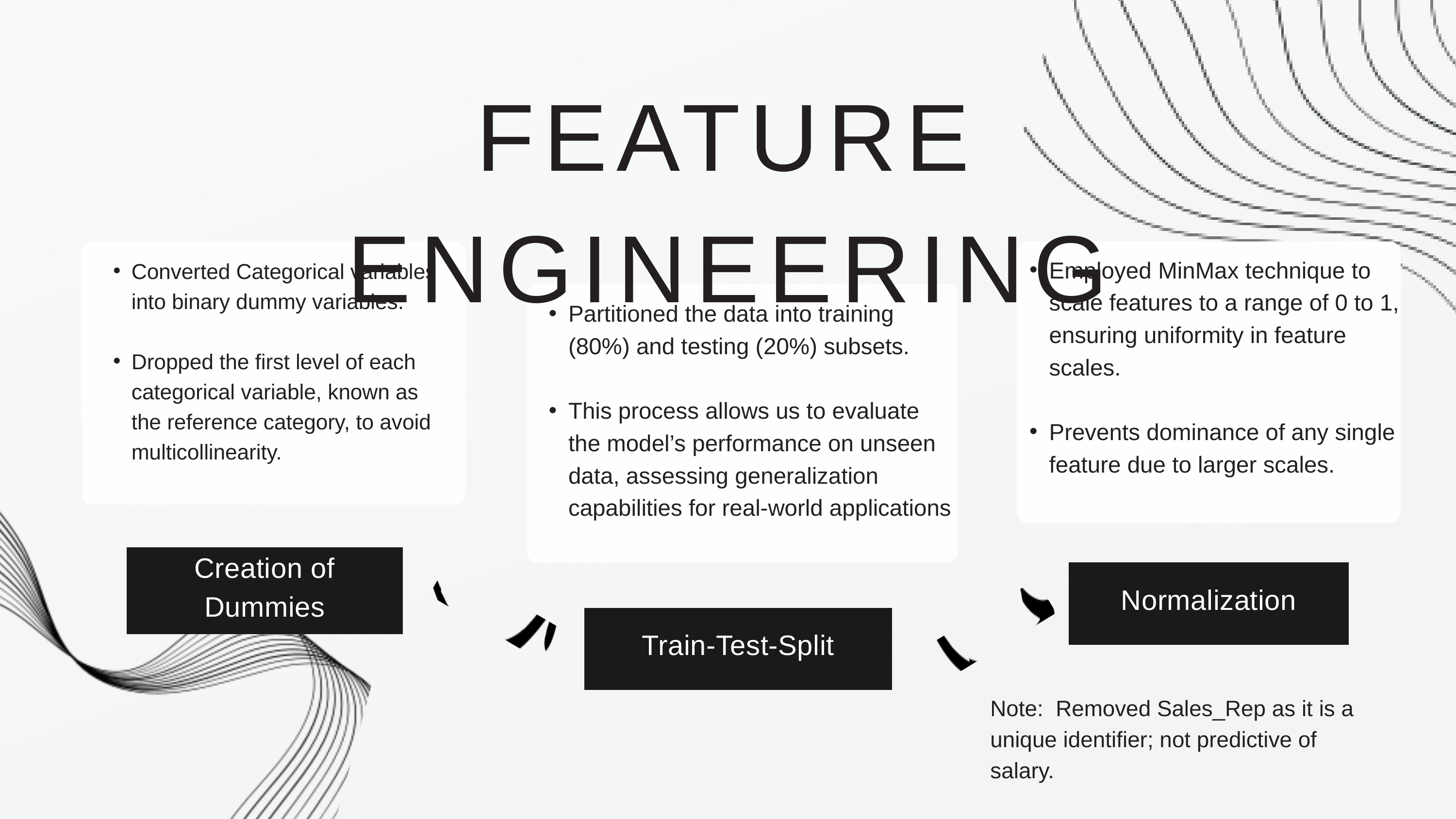

FEATURE ENGINEERING

Cre

Employed MinMax technique to scale features to a range of 0 to 1, ensuring uniformity in feature scales.

Prevents dominance of any single feature due to larger scales.
Converted Categorical variables into binary dummy variables.

Dropped the first level of each categorical variable, known as the reference category, to avoid multicollinearity.

Partitioned the data into training (80%) and testing (20%) subsets.

This process allows us to evaluate the model’s performance on unseen data, assessing generalization capabilities for real-world applications

Creation of Dummies

Normalization

Train-Test-Split

Note:  Removed Sales_Rep as it is a unique identifier; not predictive of salary.